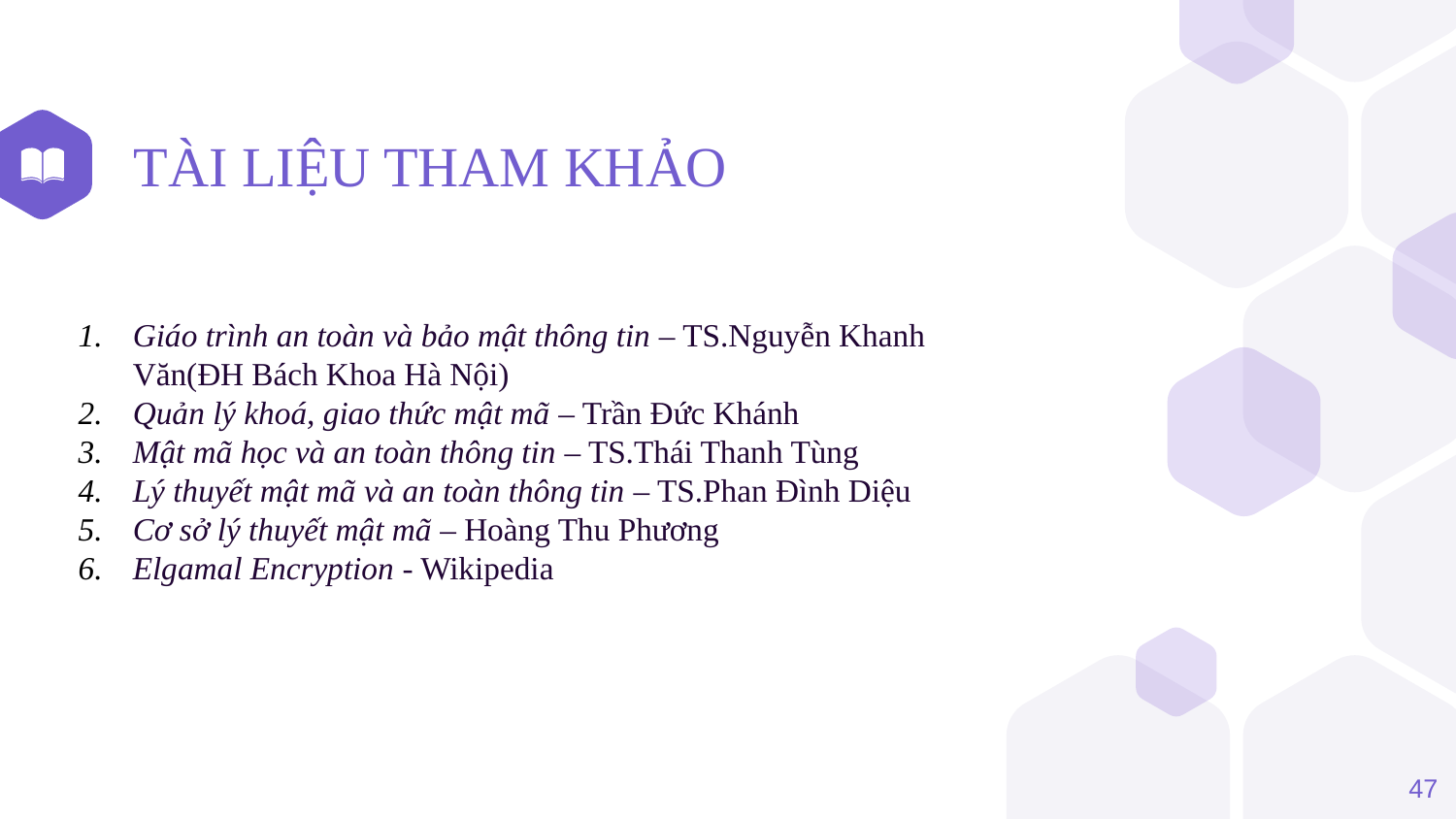

TÀI LIỆU THAM KHẢO

Giáo trình an toàn và bảo mật thông tin – TS.Nguyễn Khanh Văn(ĐH Bách Khoa Hà Nội)
Quản lý khoá, giao thức mật mã – Trần Đức Khánh
Mật mã học và an toàn thông tin – TS.Thái Thanh Tùng
Lý thuyết mật mã và an toàn thông tin – TS.Phan Đình Diệu
Cơ sở lý thuyết mật mã – Hoàng Thu Phương
Elgamal Encryption - Wikipedia
47